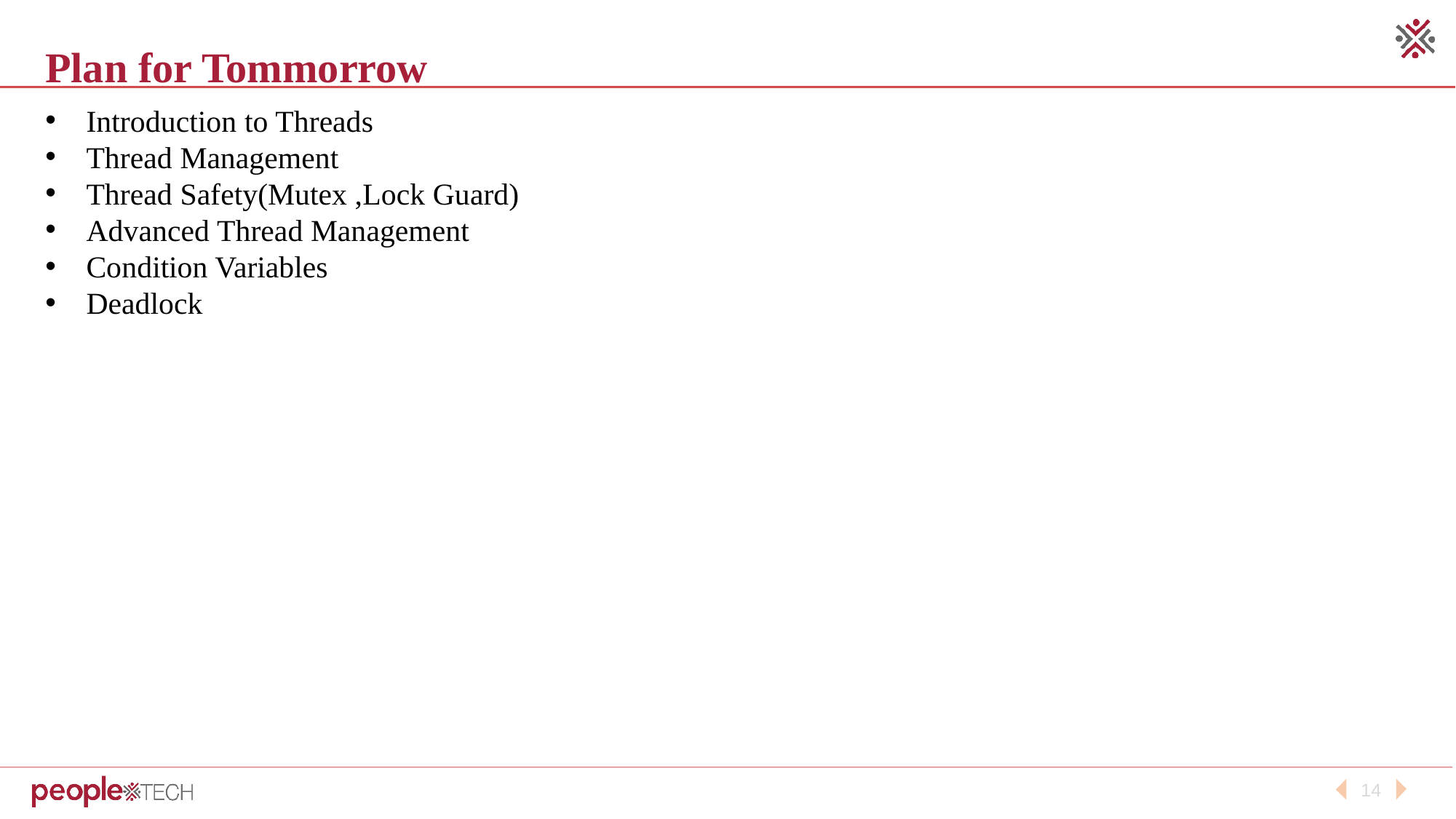

Plan for Tommorrow

Introduction to Threads
Thread Management
Thread Safety(Mutex ,Lock Guard)
Advanced Thread Management
Condition Variables
Deadlock